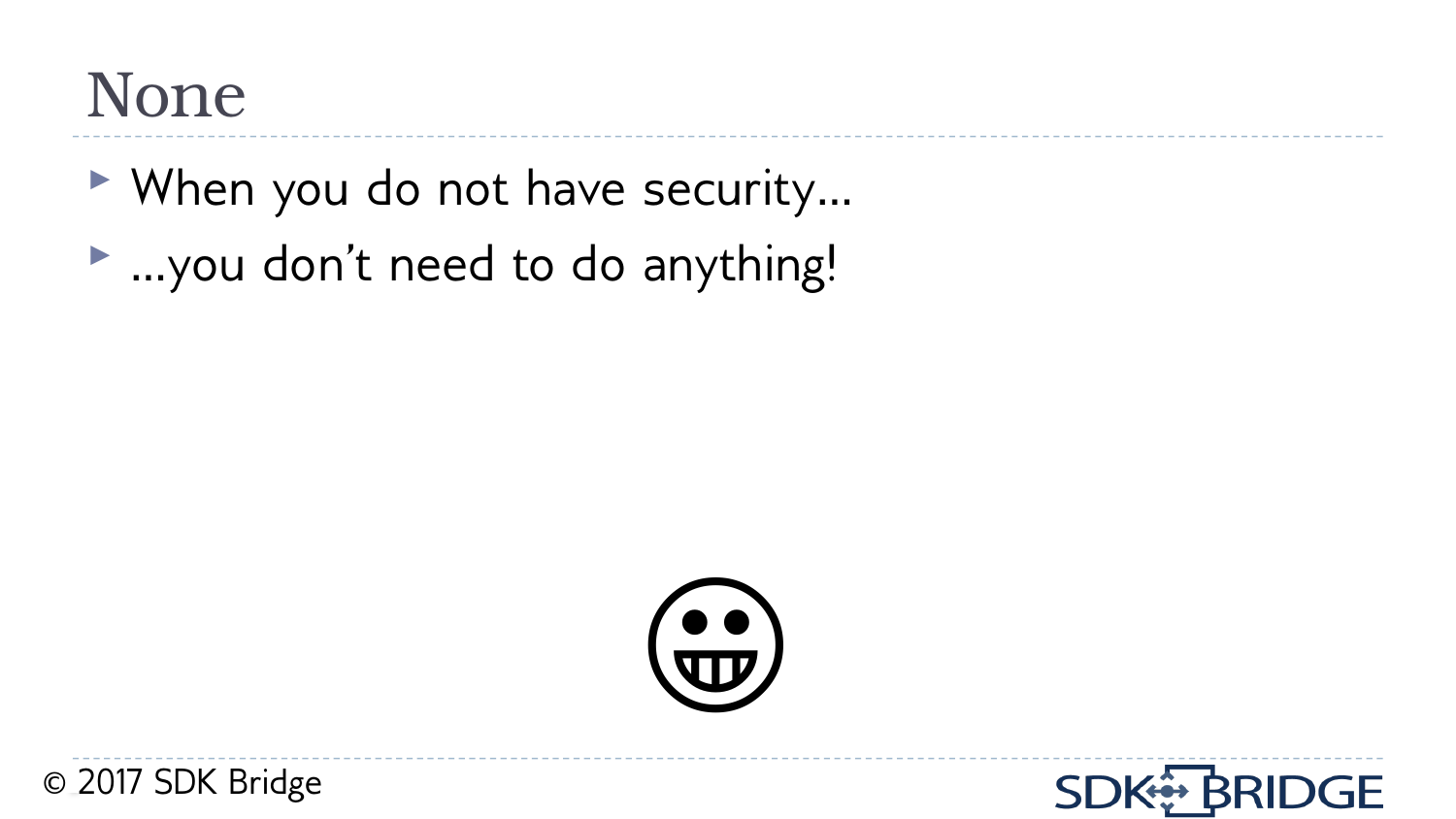

# None
When you do not have security…
…you don’t need to do anything!

😀